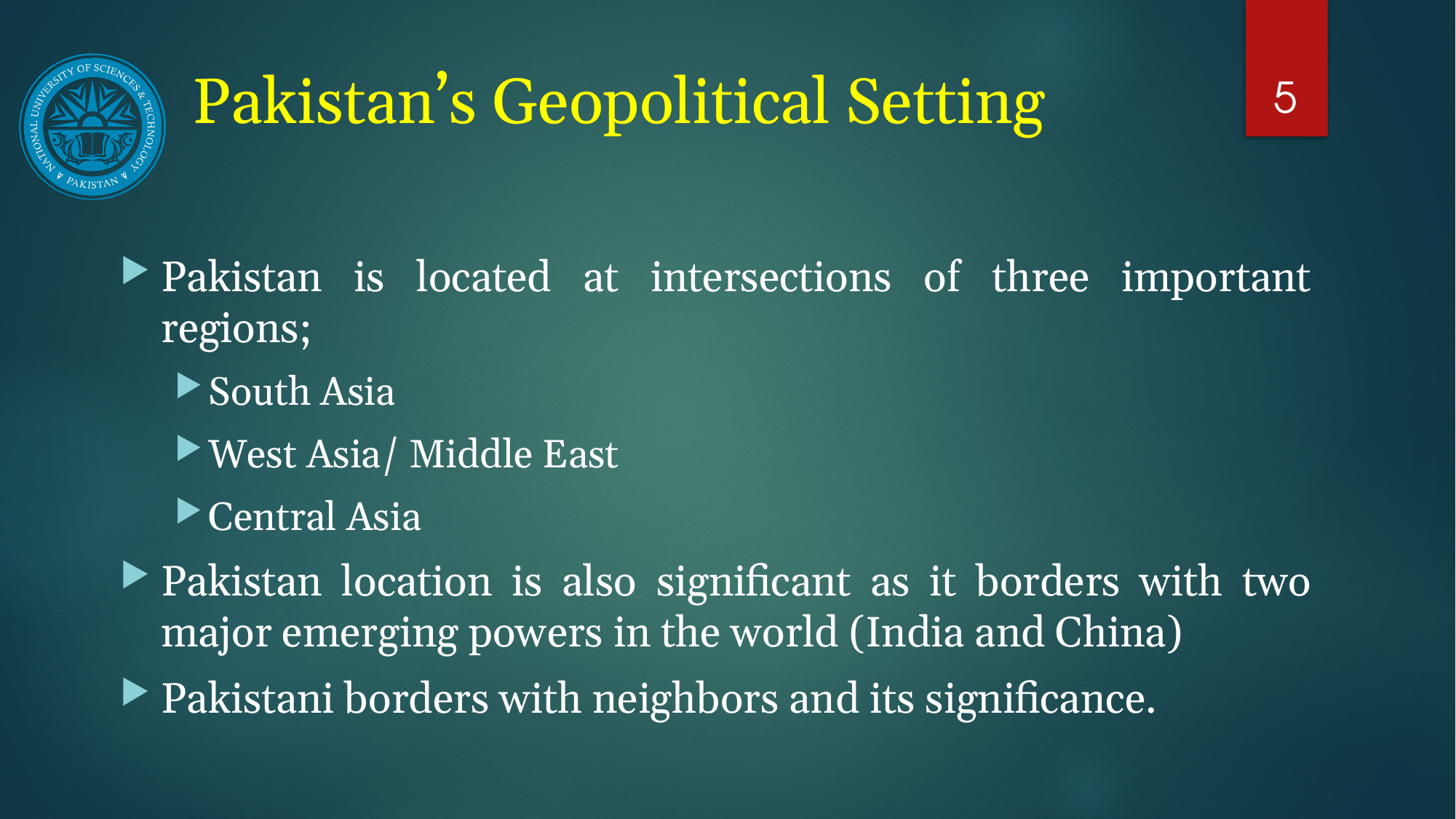

5
# Pakistan’s Geopolitical Setting
Pakistan is located at intersections of three important regions;
South Asia
West Asia/ Middle East
Central Asia
Pakistan location is also significant as it borders with two major emerging powers in the world (India and China)
Pakistani borders with neighbors and its significance.